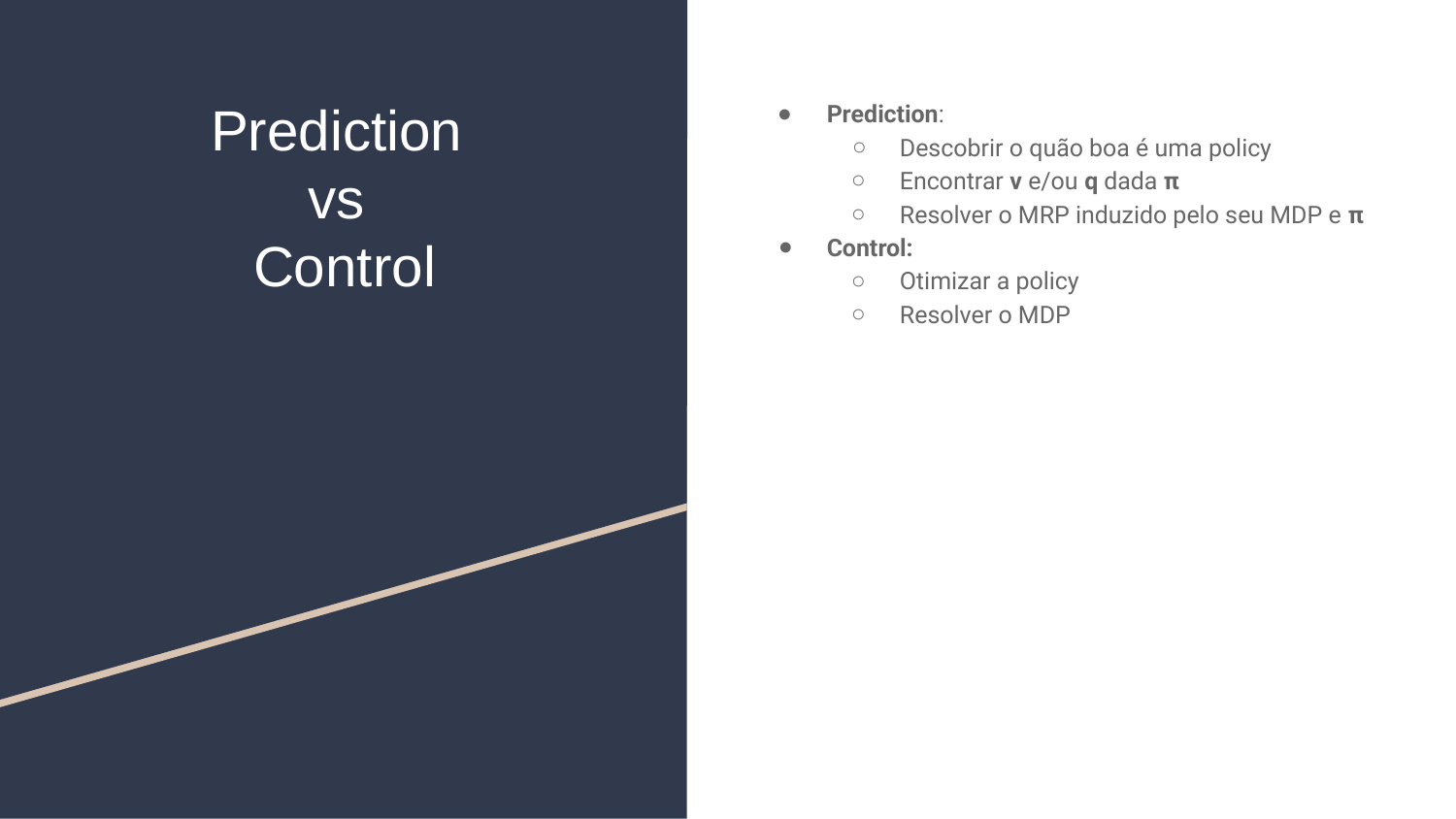

# Prediction
vs
Control
Prediction:
Descobrir o quão boa é uma policy
Encontrar v e/ou q dada π
Resolver o MRP induzido pelo seu MDP e π
Control:
Otimizar a policy
Resolver o MDP